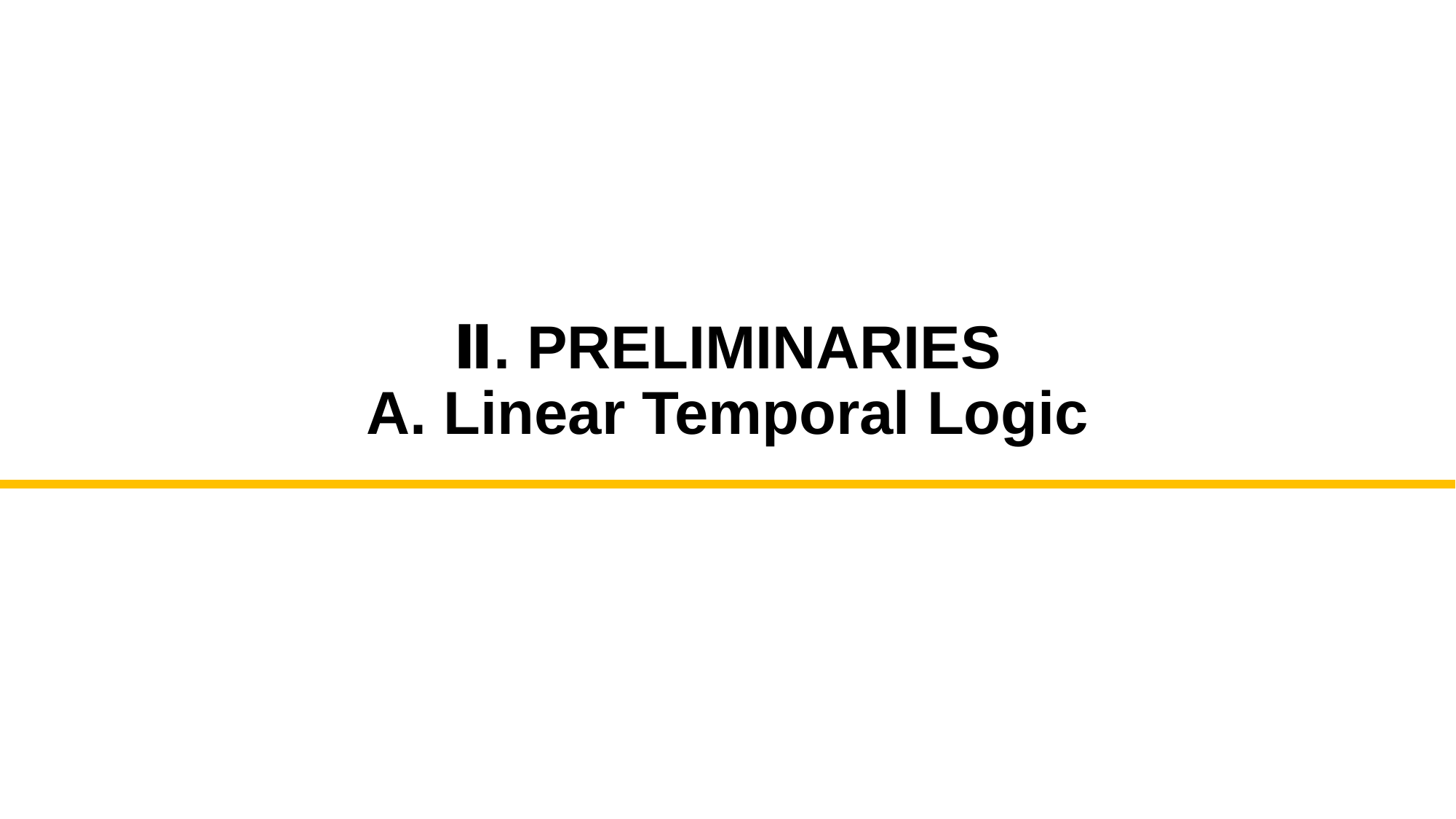

# Ⅱ. PRELIMINARIES A. Linear Temporal Logic